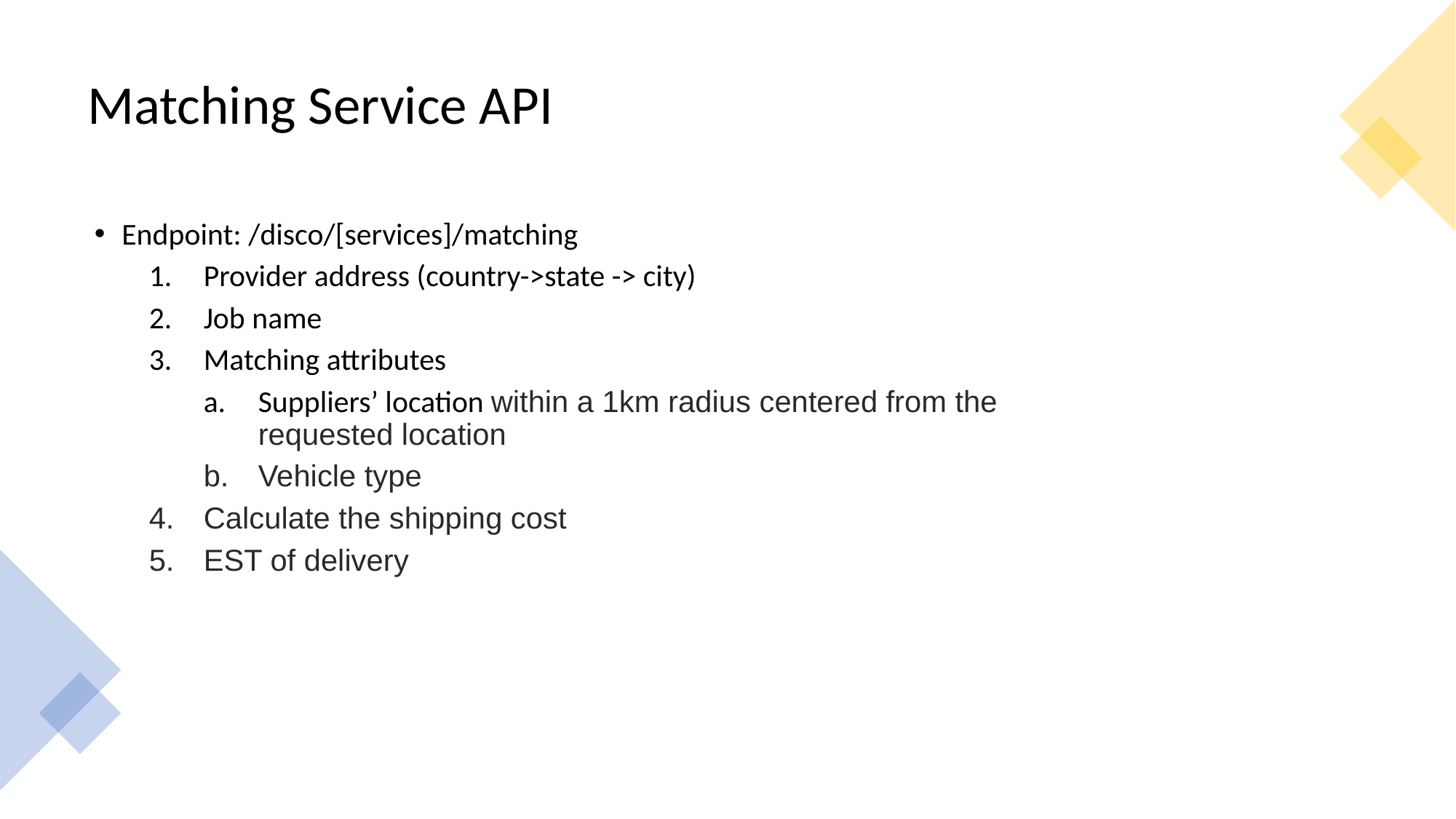

Matching Service API
Endpoint: /disco/[services]/matching
Provider address (country->state -> city)
Job name
Matching attributes
Suppliers’ location within a 1km radius centered from the requested location
Vehicle type
Calculate the shipping cost
EST of delivery